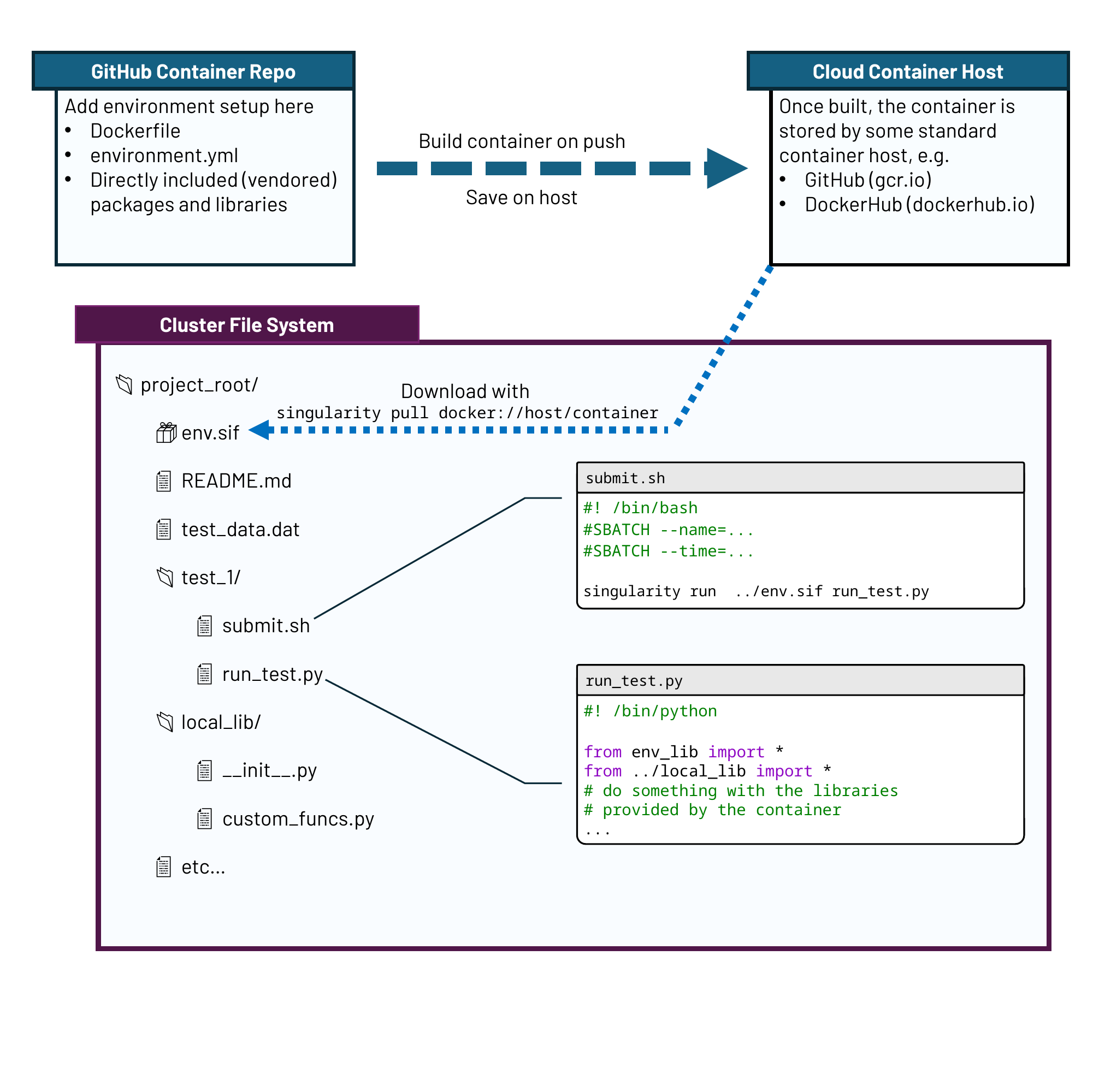

GitHub Container Repo
Cloud Container Host
Add environment setup here
Dockerfile
environment.yml
Directly included (vendored) packages and libraries
Once built, the container is stored by some standard container host, e.g.
GitHub (gcr.io)
DockerHub (dockerhub.io)
Build container on push
Save on host
Cluster File System
project_root/
env.sif
README.md
test_data.dat
test_1/
submit.sh
run_test.py
local_lib/
__init__.py
custom_funcs.py
etc…

submit.sh
#! /bin/bash
#SBATCH --name=...
#SBATCH --time=...

singularity run  ../env.sif run_test.py

run_test.py
#! /bin/python

from env_lib import *
from ../local_lib import *
# do something with the libraries
# provided by the container
...

Download with
singularity pull docker://host/container